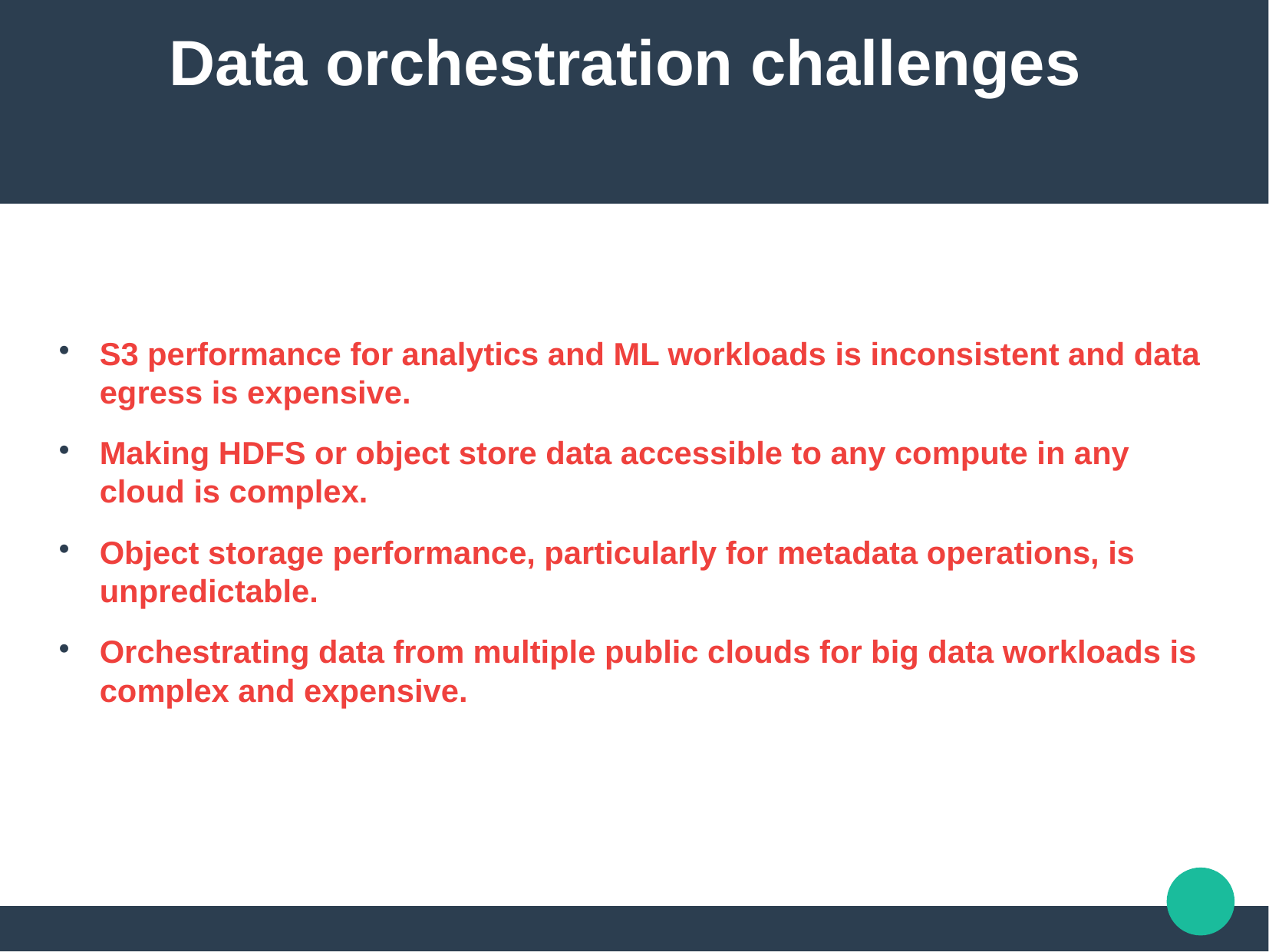

Data orchestration challenges

S3 performance for analytics and ML workloads is inconsistent and data egress is expensive.
Making HDFS or object store data accessible to any compute in any cloud is complex.
Object storage performance, particularly for metadata operations, is unpredictable.
Orchestrating data from multiple public clouds for big data workloads is complex and expensive.